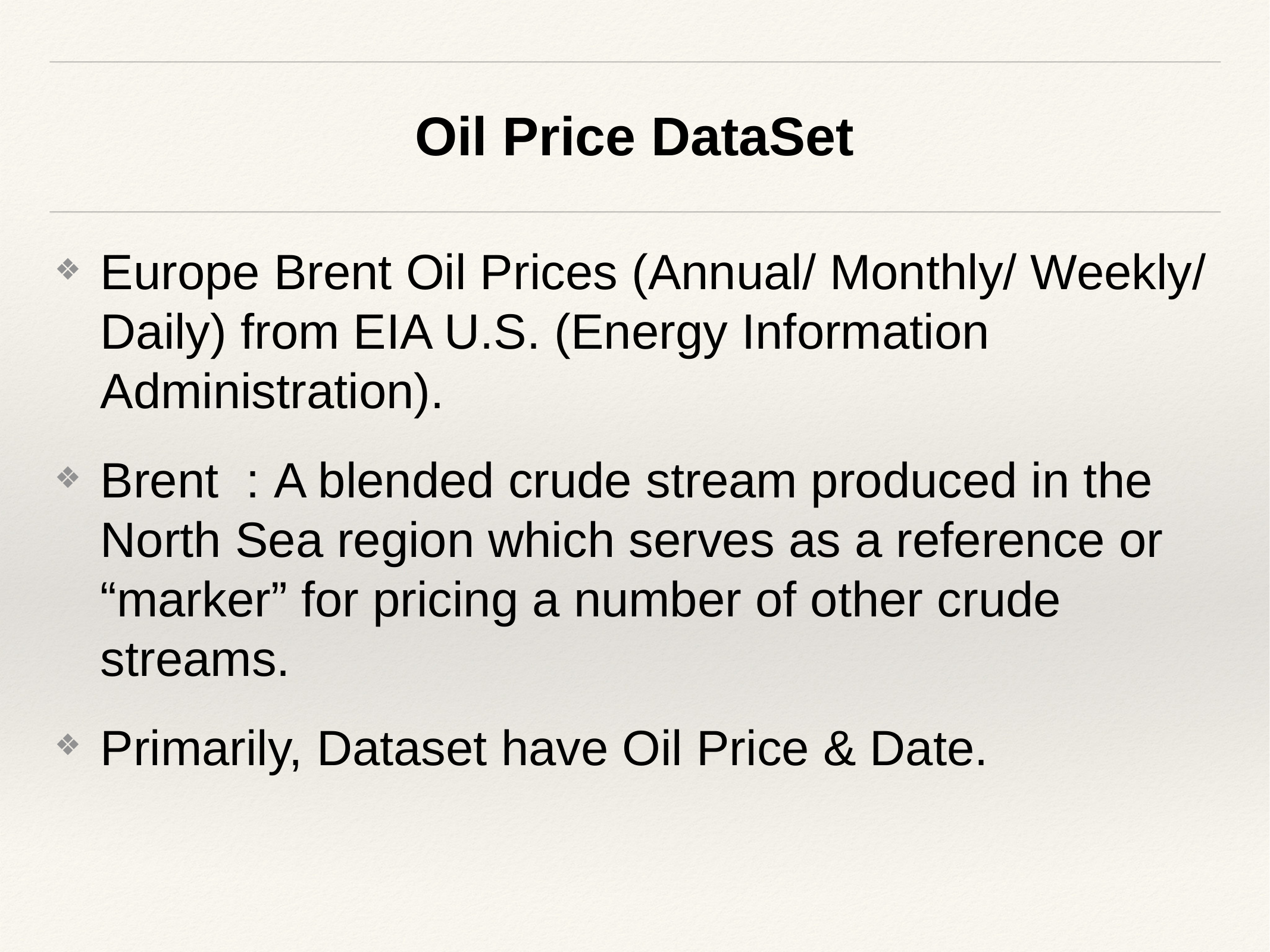

# Oil Price DataSet
Europe Brent Oil Prices (Annual/ Monthly/ Weekly/ Daily) from EIA U.S. (Energy Information Administration).
Brent  : A blended crude stream produced in the North Sea region which serves as a reference or “marker” for pricing a number of other crude streams.
Primarily, Dataset have Oil Price & Date.